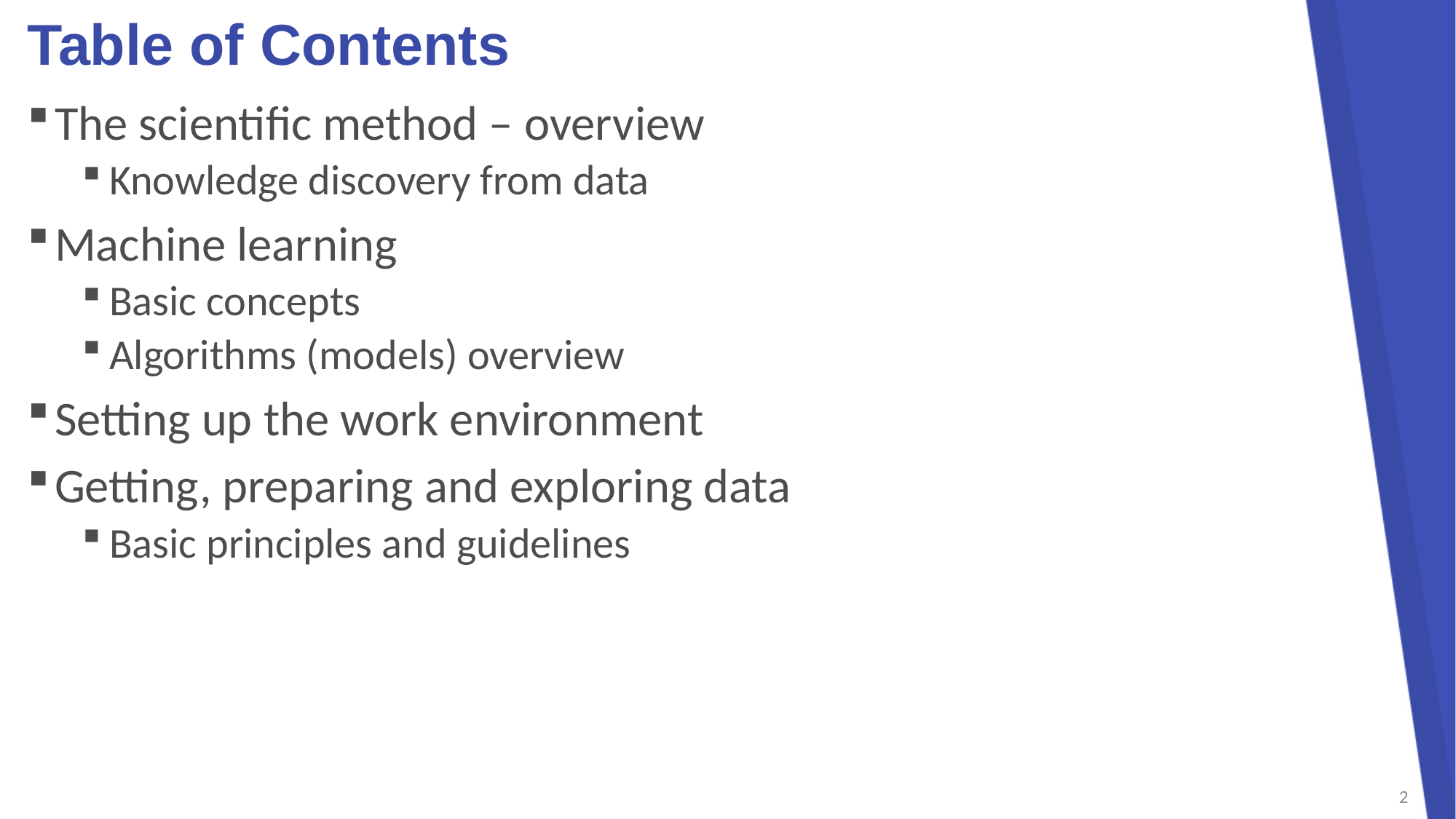

# Table of Contents
The scientific method – overview
Knowledge discovery from data
Machine learning
Basic concepts
Algorithms (models) overview
Setting up the work environment
Getting, preparing and exploring data
Basic principles and guidelines
2